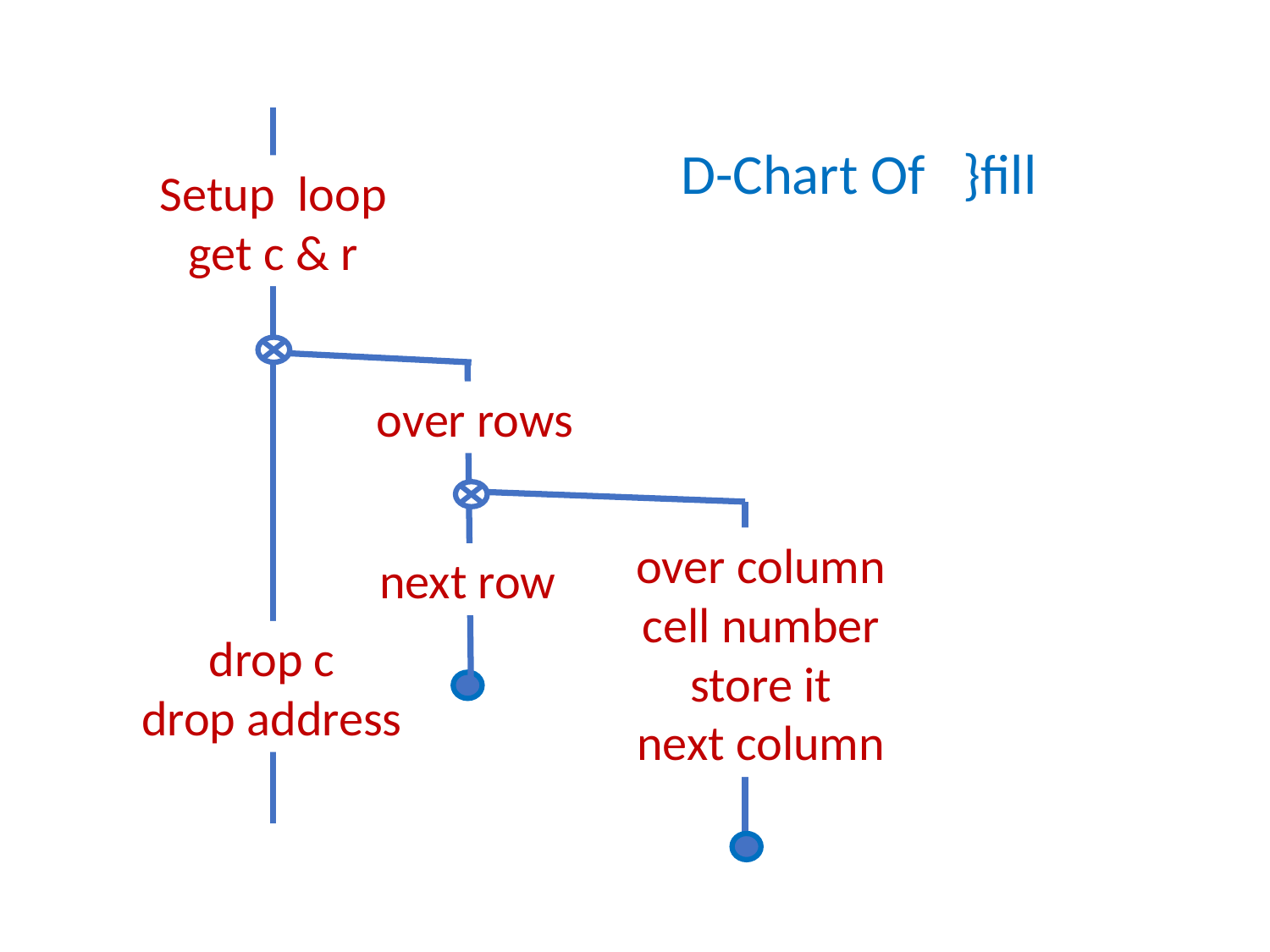

D-Chart Of   }fill
Setup  loop
get c & r

over rows

over column
cell number
store it
next column
next row
drop c
drop address